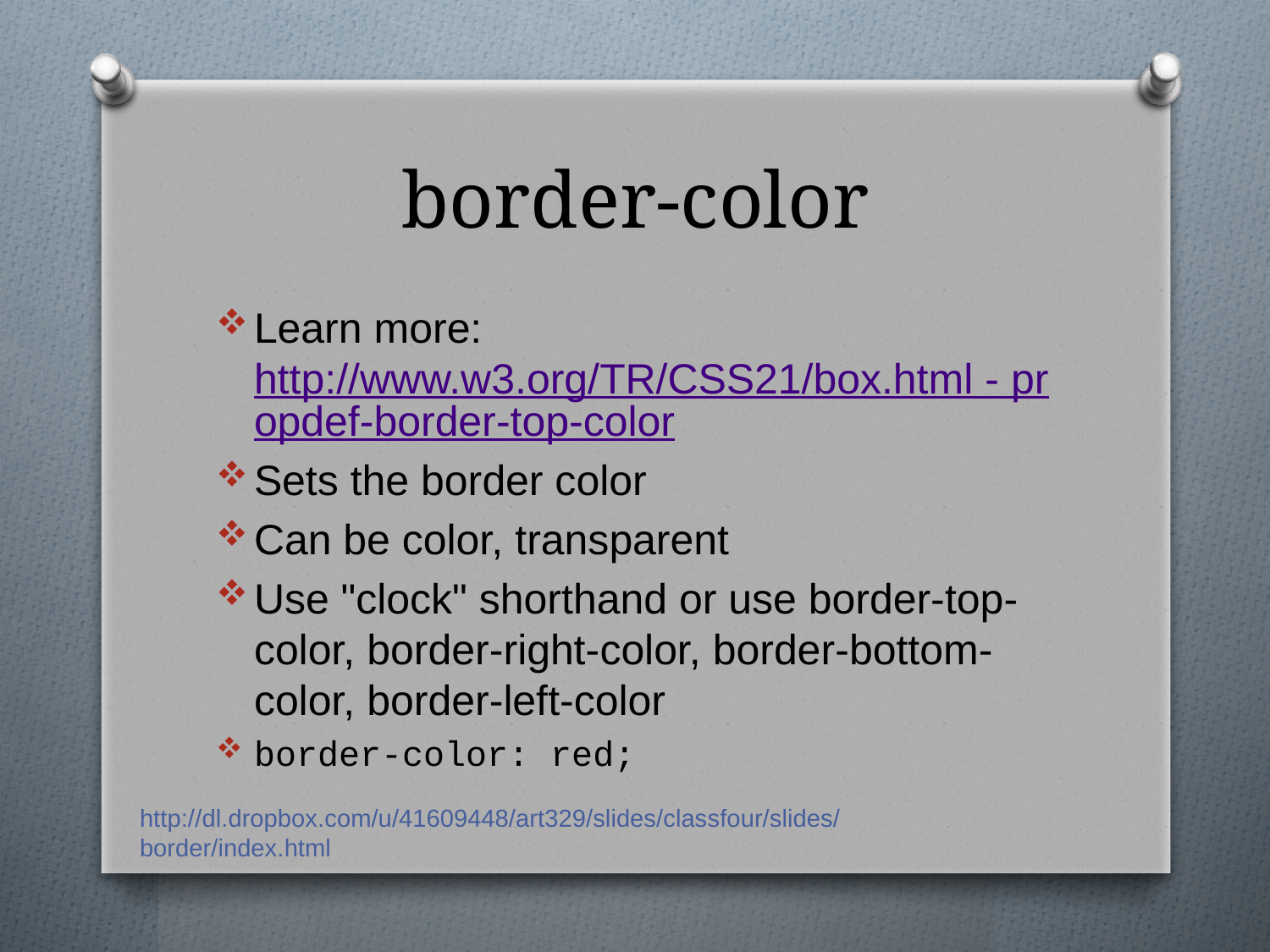

# border-color
Learn more: http://www.w3.org/TR/CSS21/box.html - propdef-border-top-color
Sets the border color
Can be color, transparent
Use "clock" shorthand or use border-top-color, border-right-color, border-bottom-color, border-left-color
border-color: red;
http://dl.dropbox.com/u/41609448/art329/slides/classfour/slides/border/index.html